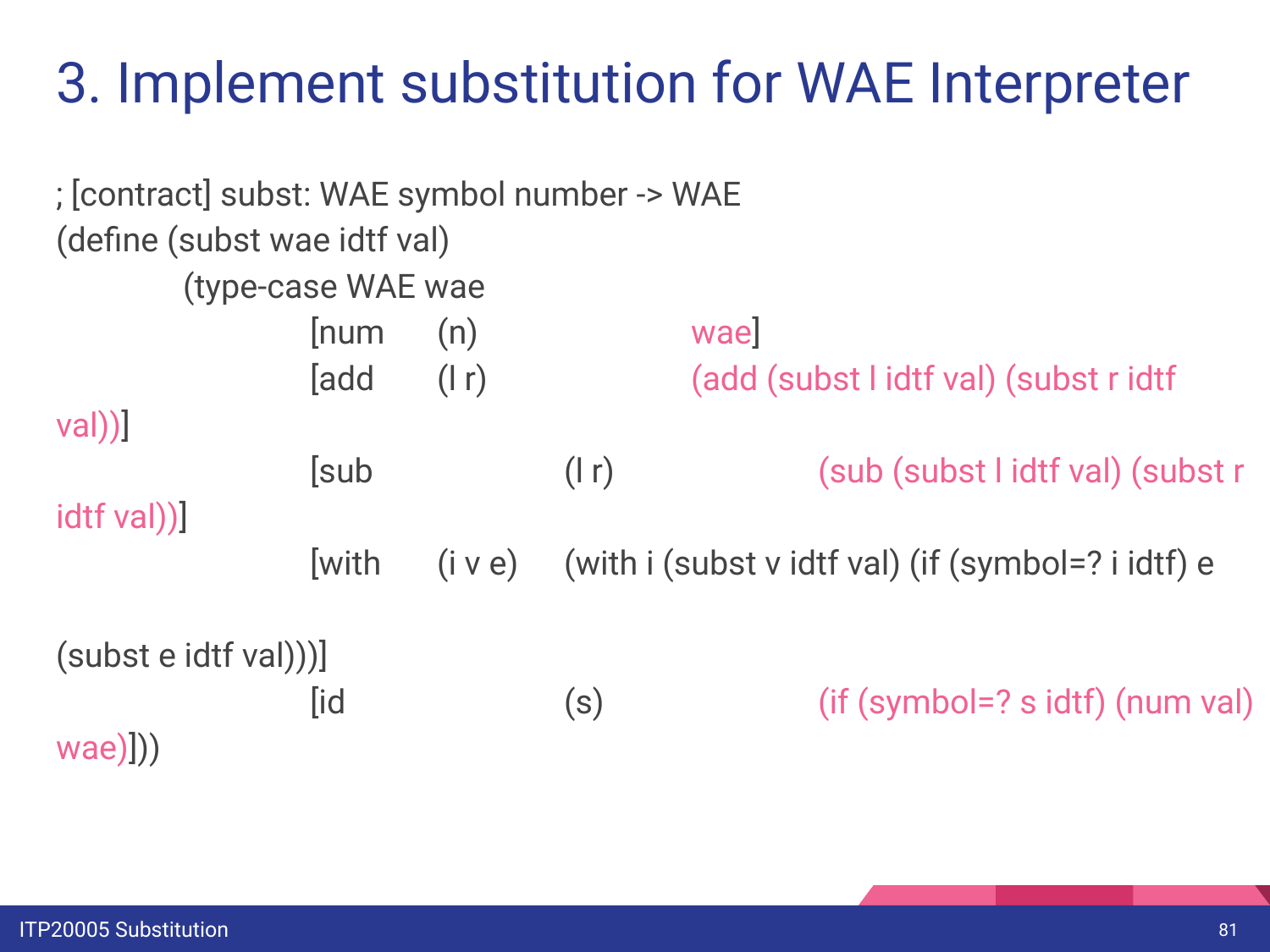

# 3. Implement substitution for WAE Interpreter
; [contract] subst: WAE symbol number -> WAE
(define (subst wae idtf val)
	(type-case WAE wae
		[num	(n)		wae]
		[add	(l r) 		(add (subst l idtf val) (subst r idtf val))]
		[sub		(l r)	 	(sub (subst l idtf val) (subst r idtf val))]
		[with	(i v e) 	(with i (subst v idtf val) (if (symbol=? i idtf) e
									(subst e idtf val)))]
		[id		(s) 		(if (symbol=? s idtf) (num val) wae)]))
81